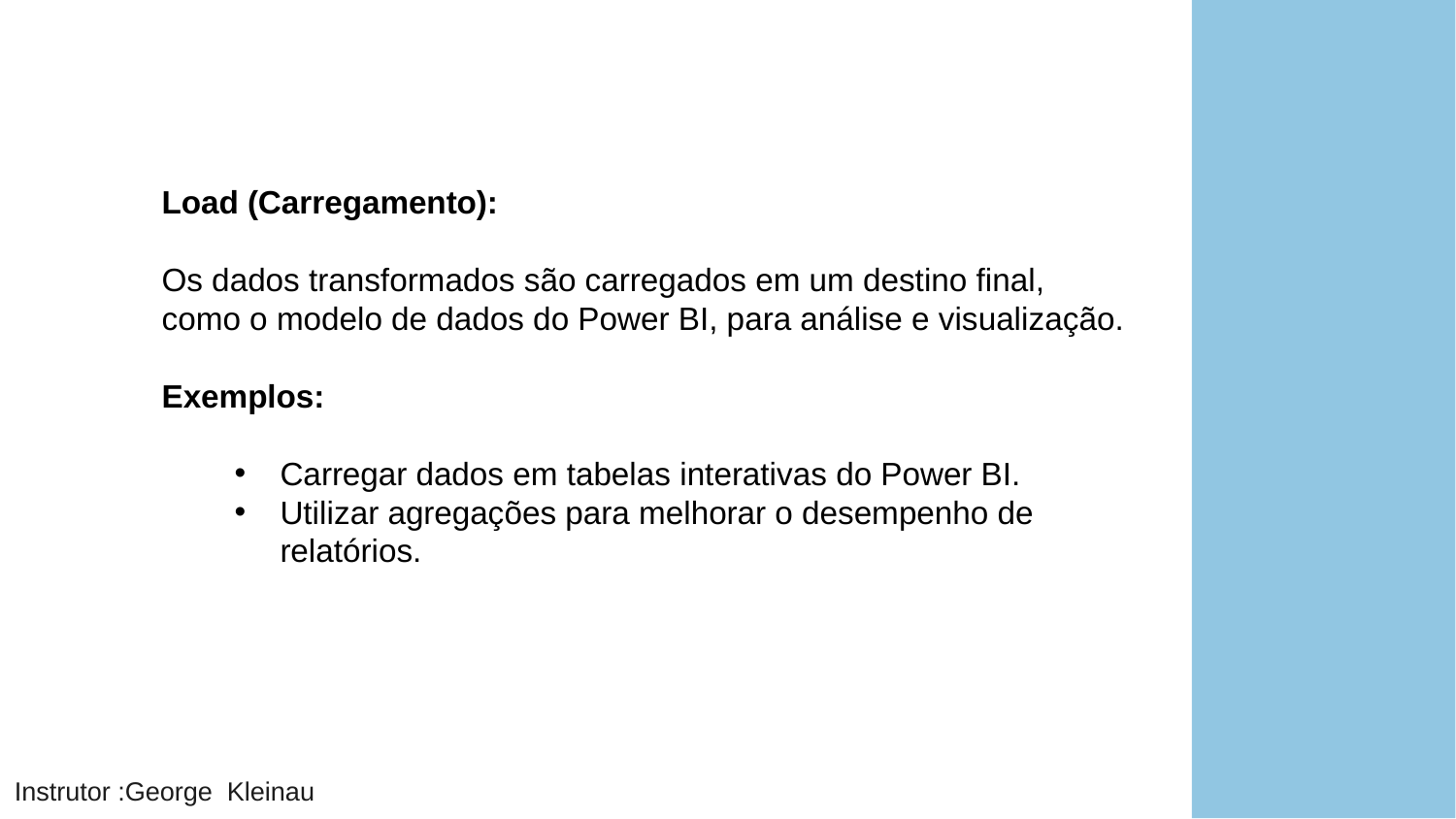

Load (Carregamento):

Os dados transformados são carregados em um destino final, como o modelo de dados do Power BI, para análise e visualização.

Exemplos:

Carregar dados em tabelas interativas do Power BI.
Utilizar agregações para melhorar o desempenho de relatórios.